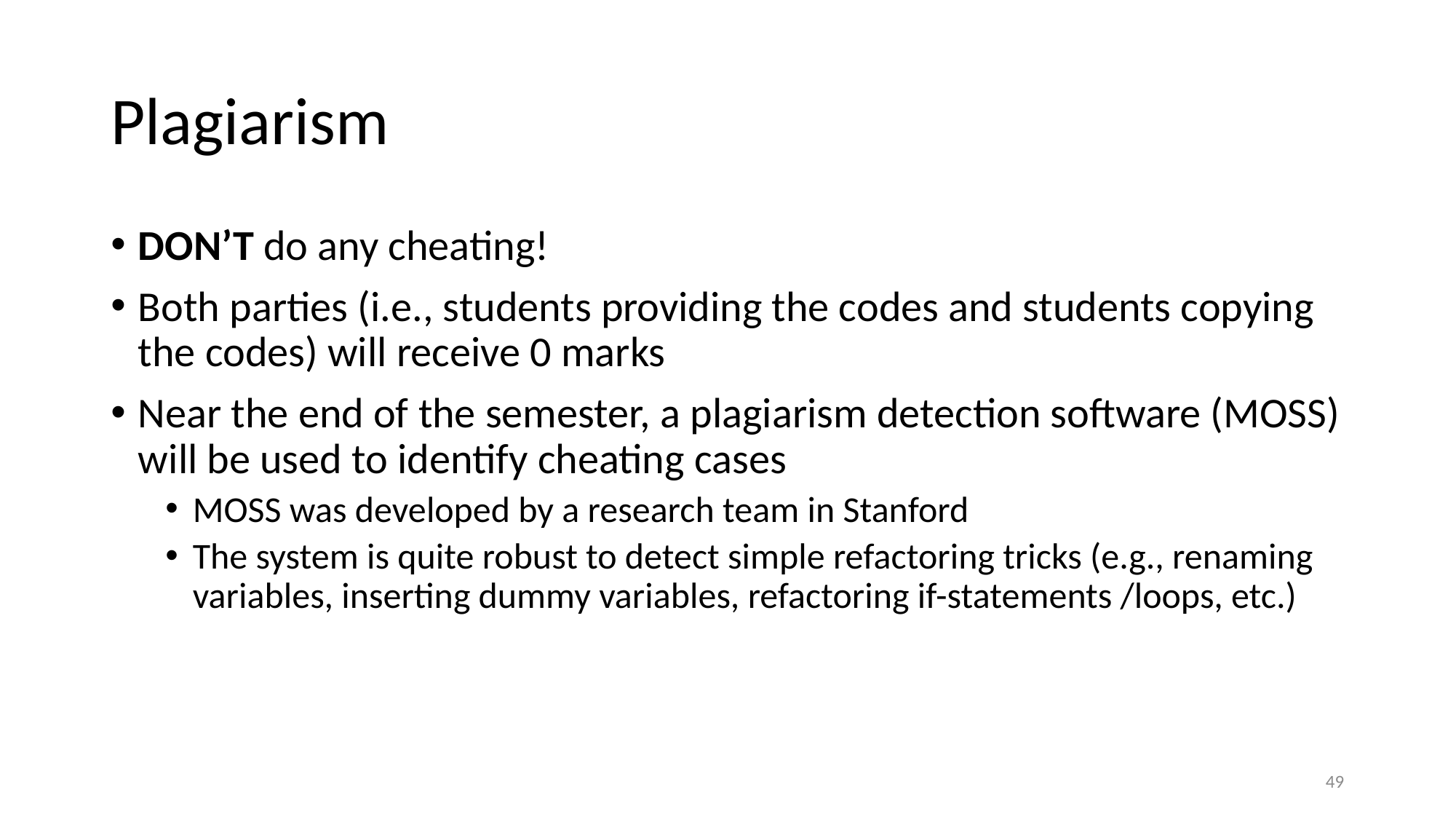

# Plagiarism
DON’T do any cheating!
Both parties (i.e., students providing the codes and students copying the codes) will receive 0 marks
Near the end of the semester, a plagiarism detection software (MOSS) will be used to identify cheating cases
MOSS was developed by a research team in Stanford
The system is quite robust to detect simple refactoring tricks (e.g., renaming variables, inserting dummy variables, refactoring if-statements /loops, etc.)
49